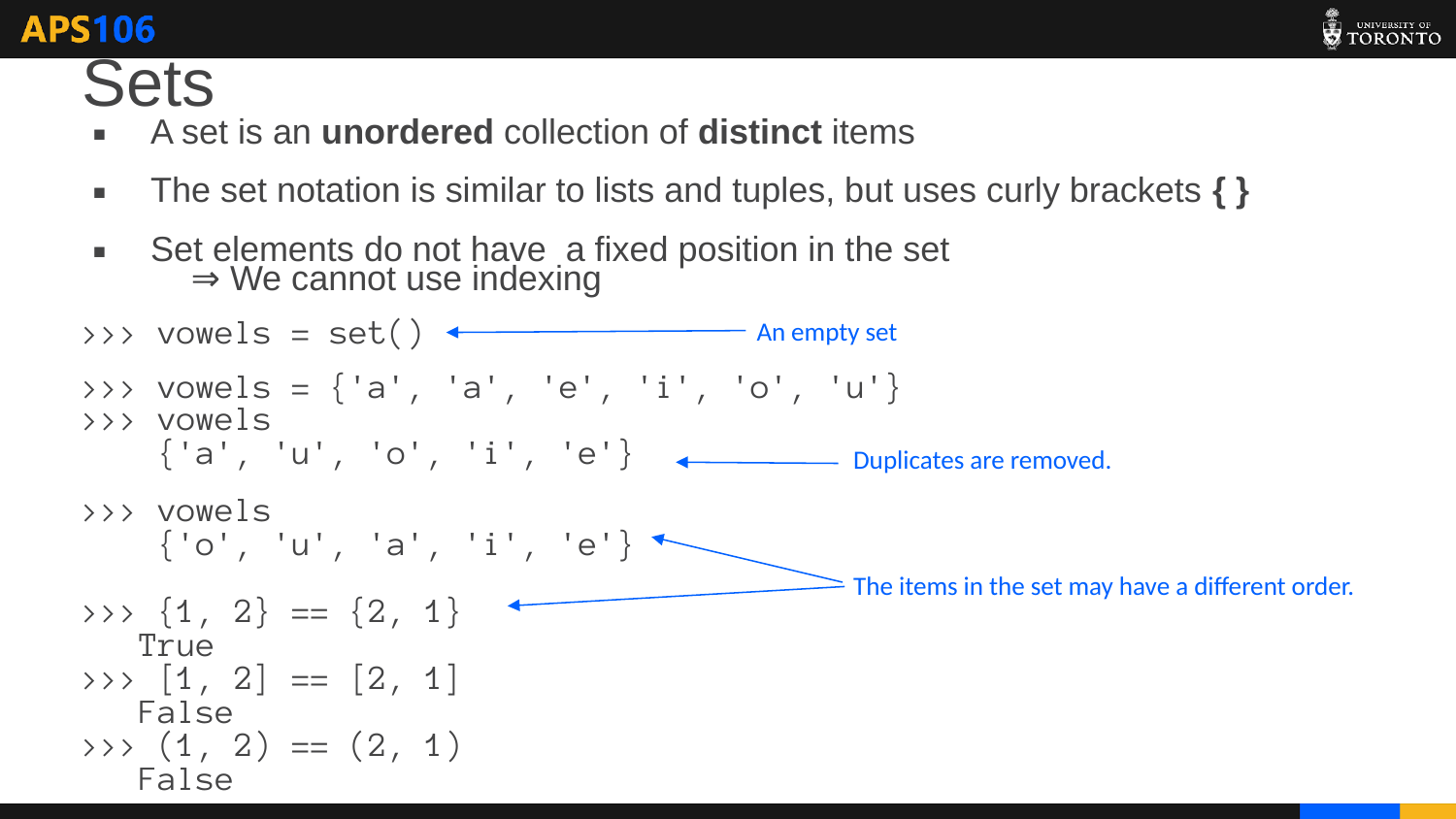

# Sets
A set is an unordered collection of distinct items

The set notation is similar to lists and tuples, but uses curly brackets { }

Set elements do not have  a fixed position in the set
⇒ We cannot use indexing
>>> vowels = set()
>>> vowels = {'a', 'a', 'e', 'i', 'o', 'u'}
>>> vowels
    {'a', 'u', 'o', 'i', 'e'}
>>> vowels
    {'o', 'u', 'a', 'i', 'e'}

>>> {1, 2} == {2, 1}
   True
>>> [1, 2] == [2, 1]
   False
>>> (1, 2) == (2, 1)
   False
An empty set
Duplicates are removed.

The items in the set may have a different order.